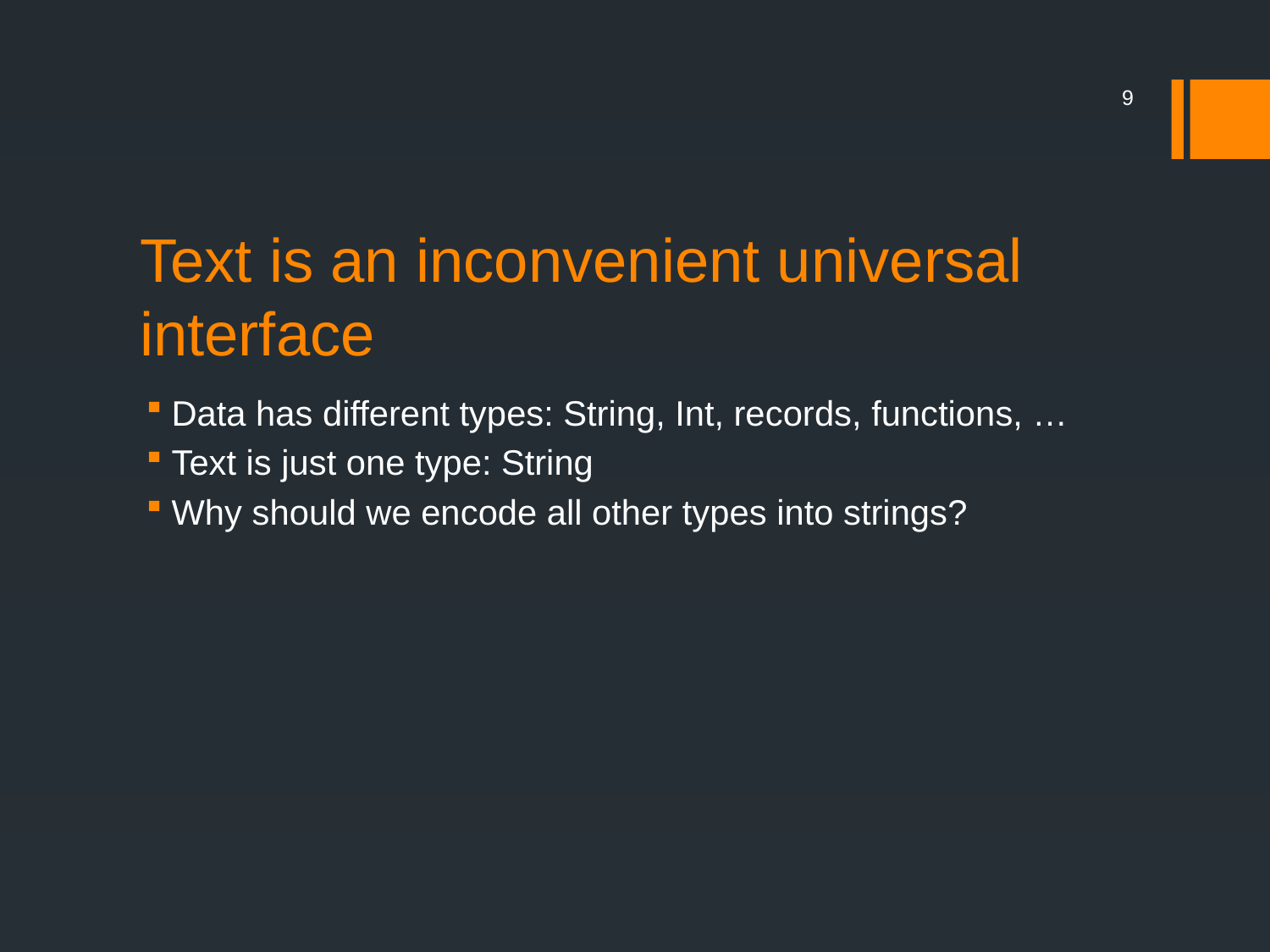

9
# Text is an inconvenient universal interface
Data has different types: String, Int, records, functions, …
Text is just one type: String
Why should we encode all other types into strings?